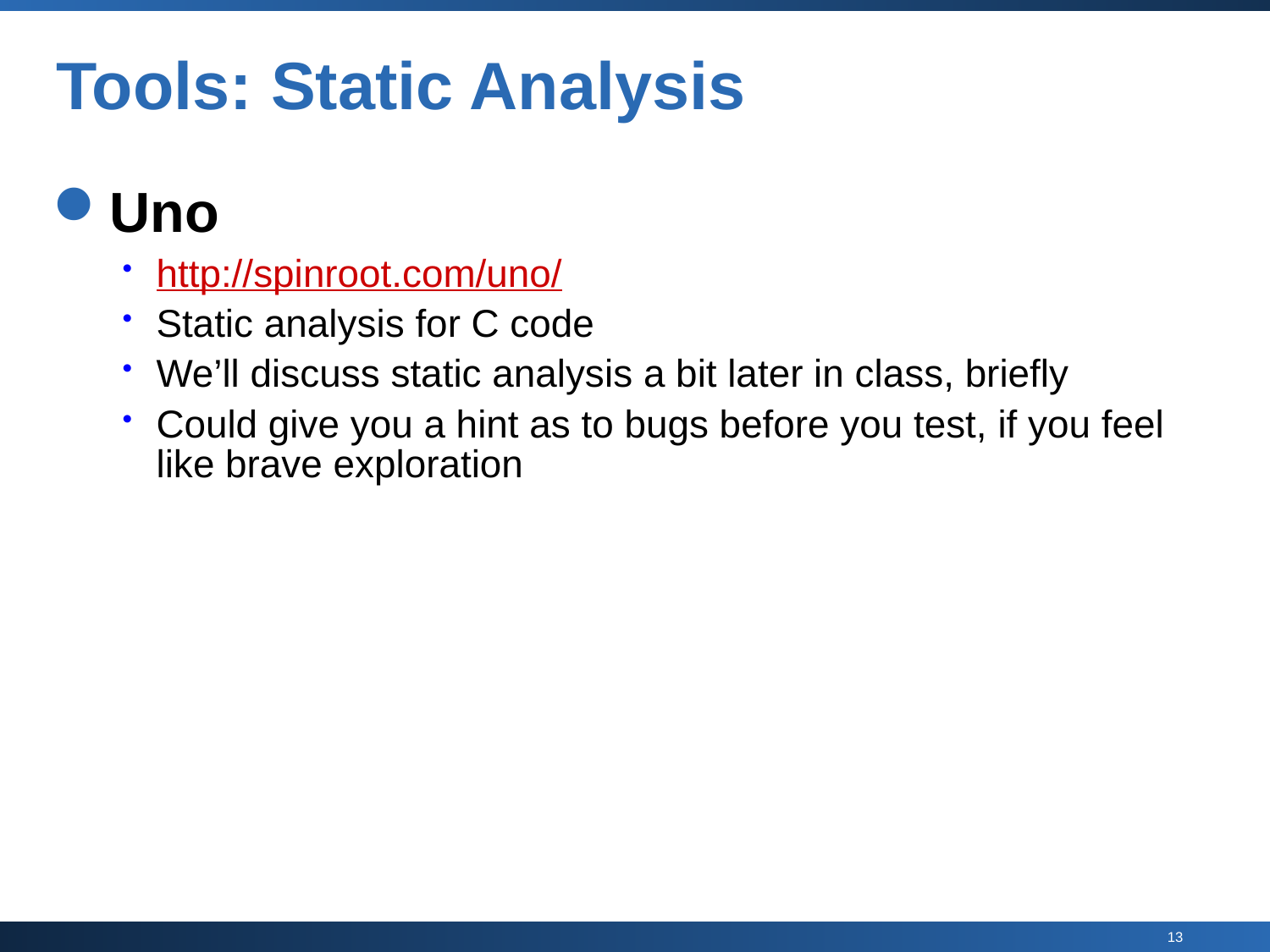

# Tools: Static Analysis
Uno
http://spinroot.com/uno/
Static analysis for C code
We’ll discuss static analysis a bit later in class, briefly
Could give you a hint as to bugs before you test, if you feel like brave exploration